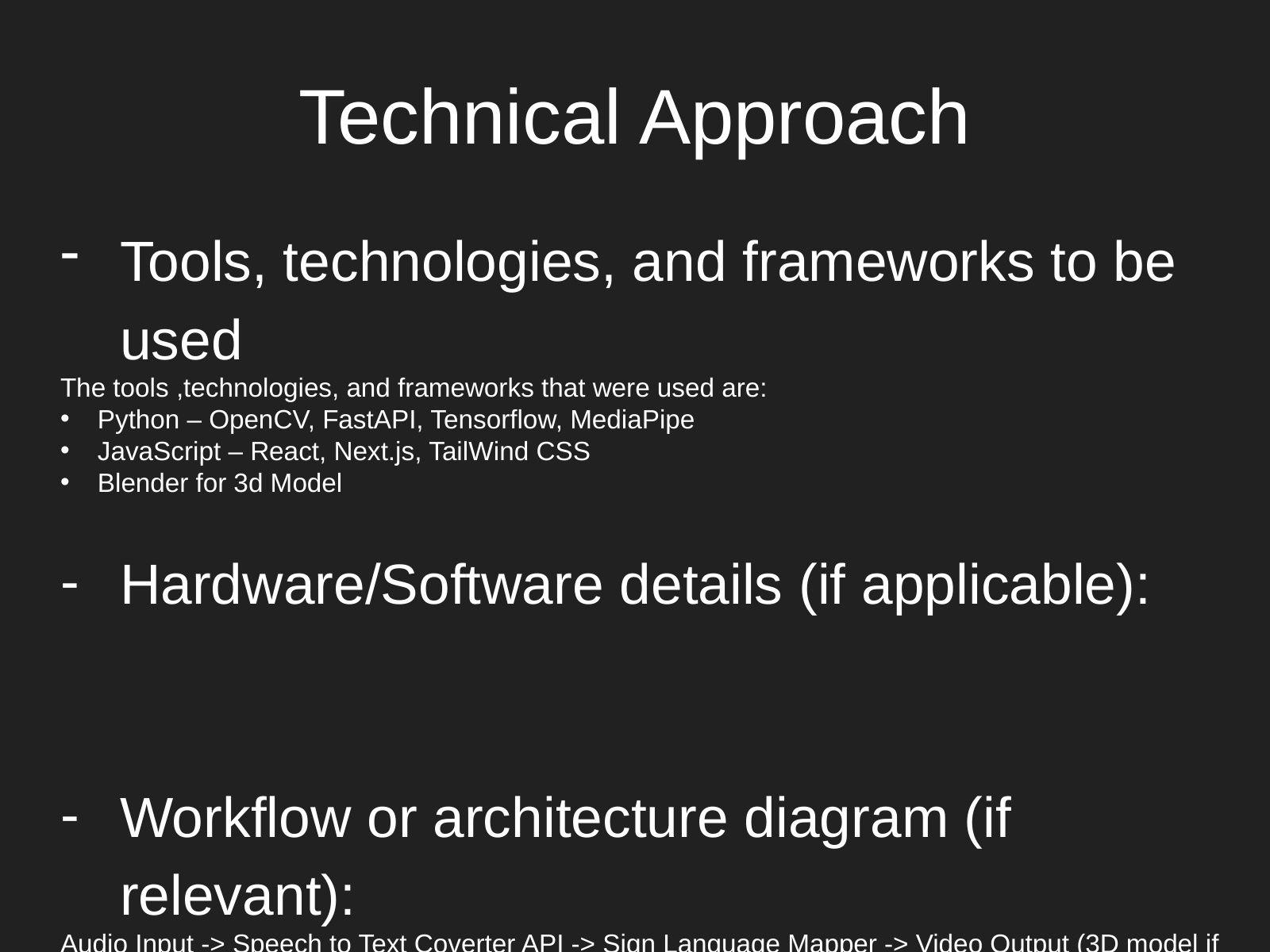

Technical Approach

Tools, technologies, and frameworks to be used
The tools ,technologies, and frameworks that were used are:
Python – OpenCV, FastAPI, Tensorflow, MediaPipe
JavaScript – React, Next.js, TailWind CSS
Blender for 3d Model

Hardware/Software details (if applicable):

Workflow or architecture diagram (if relevant):
Audio Input -> Speech to Text Coverter API -> Sign Language Mapper -> Video Output (3D model if time permits).